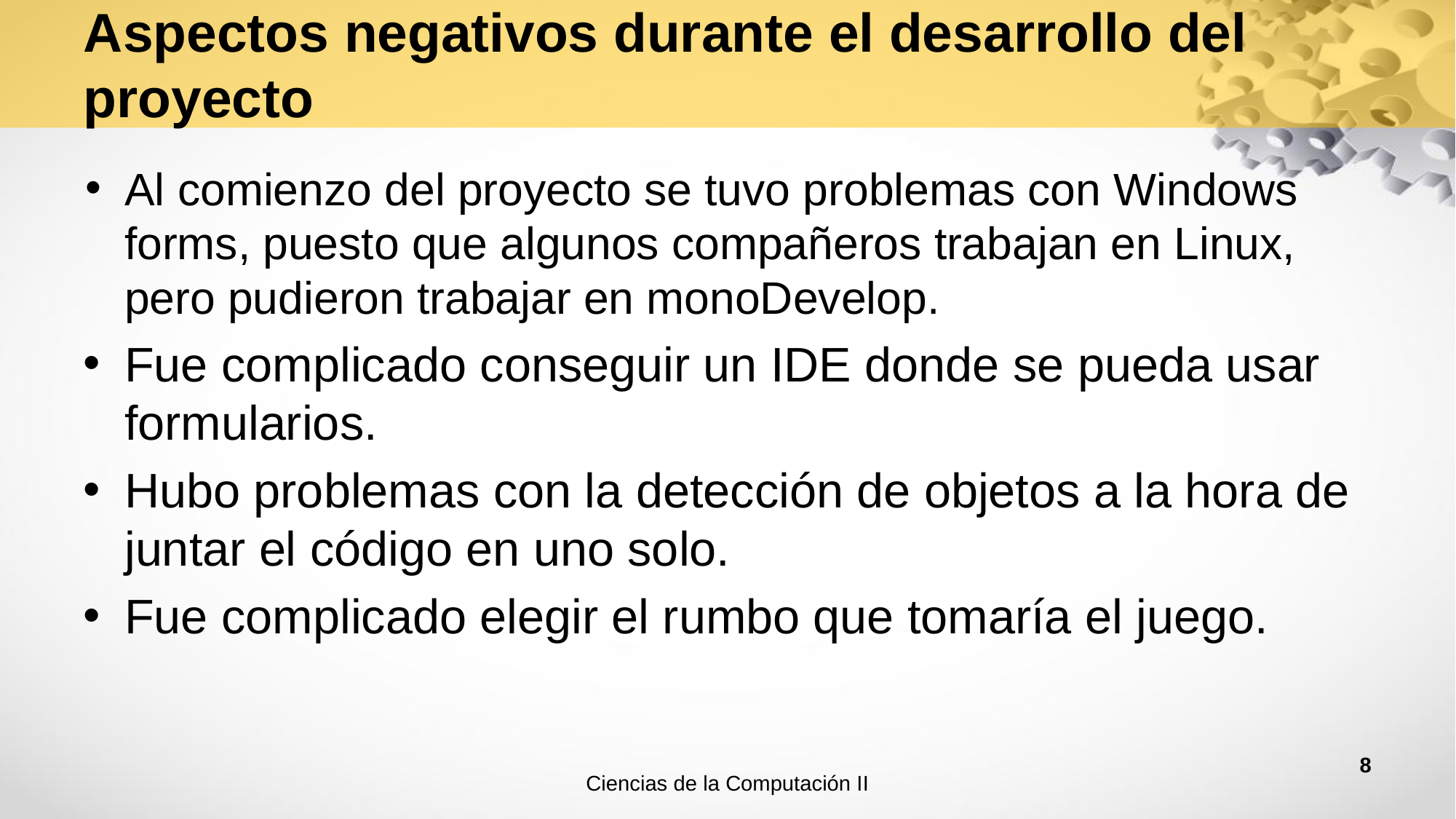

# Aspectos negativos durante el desarrollo del proyecto
Al comienzo del proyecto se tuvo problemas con Windows forms, puesto que algunos compañeros trabajan en Linux, pero pudieron trabajar en monoDevelop.
Fue complicado conseguir un IDE donde se pueda usar formularios.
Hubo problemas con la detección de objetos a la hora de juntar el código en uno solo.
Fue complicado elegir el rumbo que tomaría el juego.
8
Ciencias de la Computación II